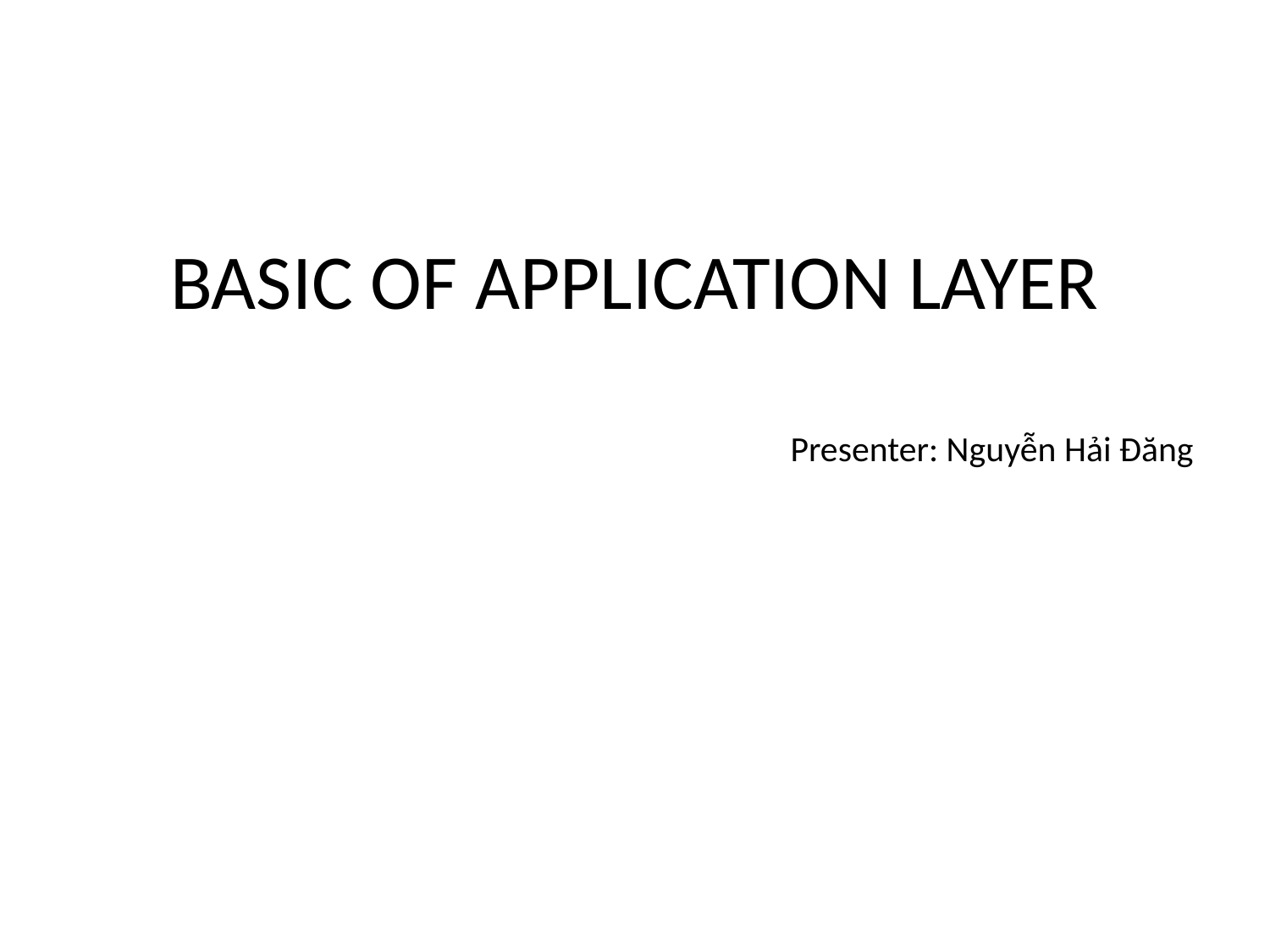

# BASIC OF APPLICATION LAYER

Presenter: Nguyễn Hải Đăng